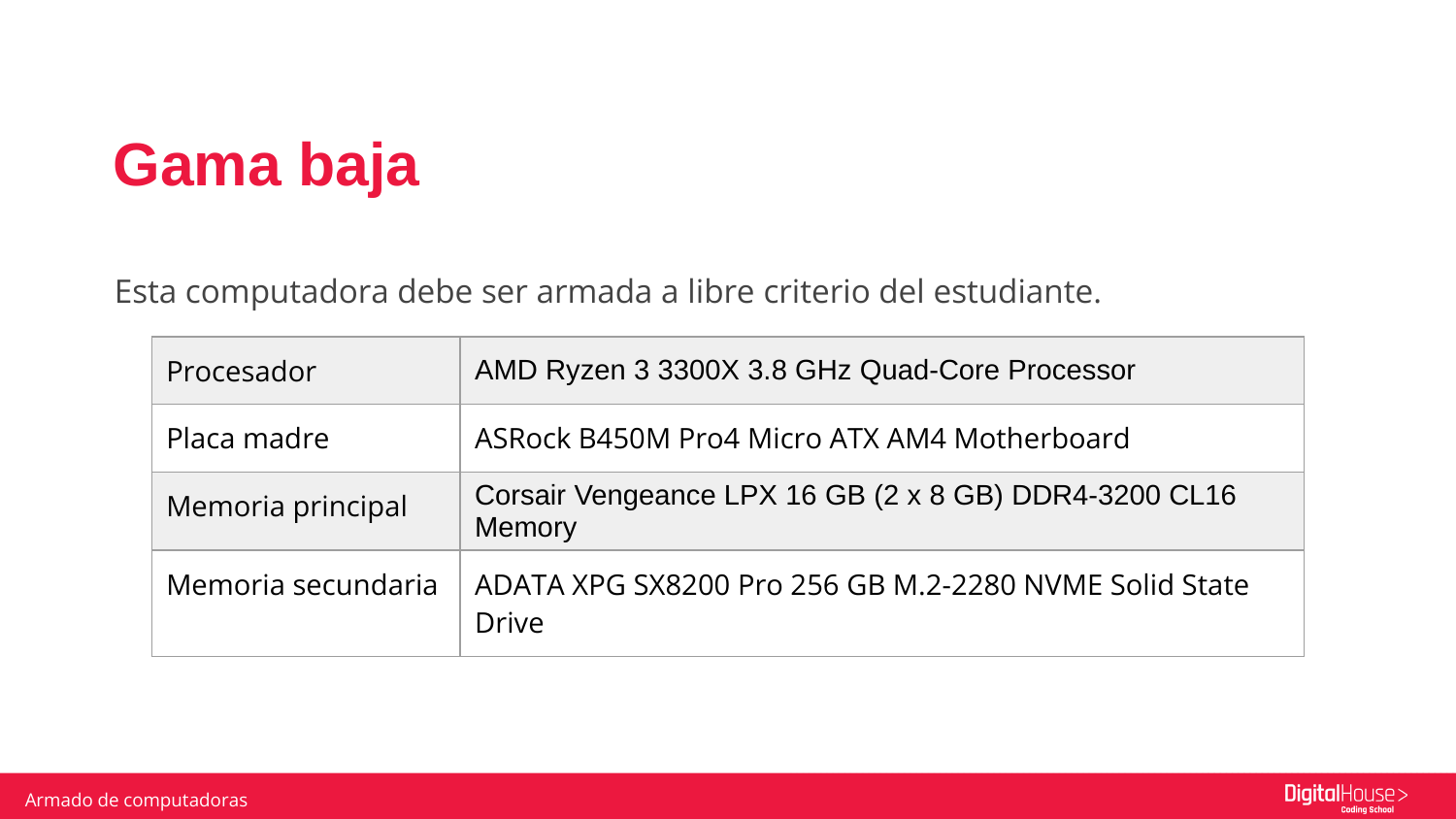

Gama baja
Esta computadora debe ser armada a libre criterio del estudiante.

| Procesador | AMD Ryzen 3 3300X 3.8 GHz Quad-Core Processor |
| --- | --- |
| Placa madre | ASRock B450M Pro4 Micro ATX AM4 Motherboard |
| Memoria principal | Corsair Vengeance LPX 16 GB (2 x 8 GB) DDR4-3200 CL16 Memory |
| Memoria secundaria | ADATA XPG SX8200 Pro 256 GB M.2-2280 NVME Solid State Drive |